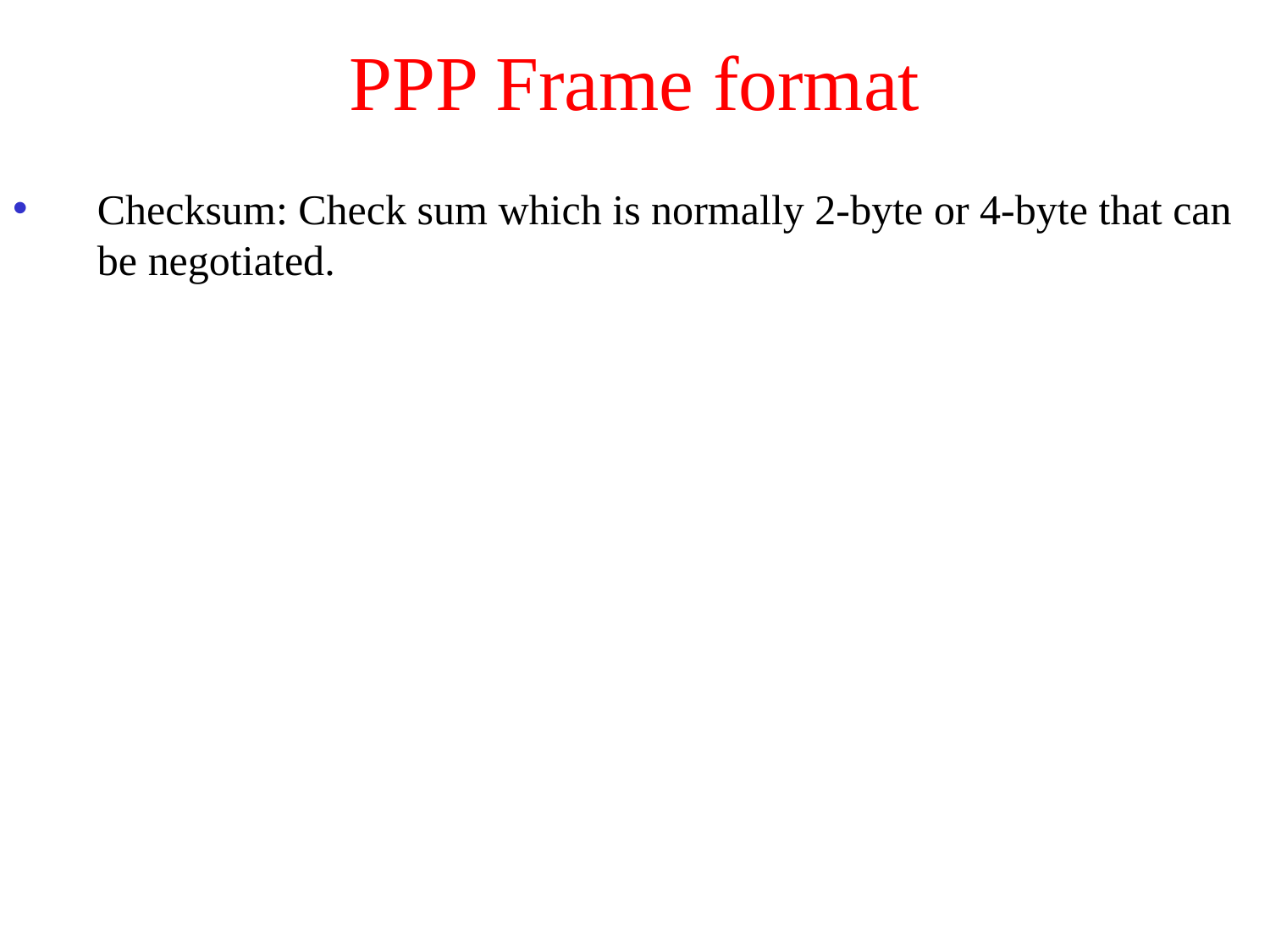

# PPP Frame format
Checksum: Check sum which is normally 2-byte or 4-byte that can be negotiated.